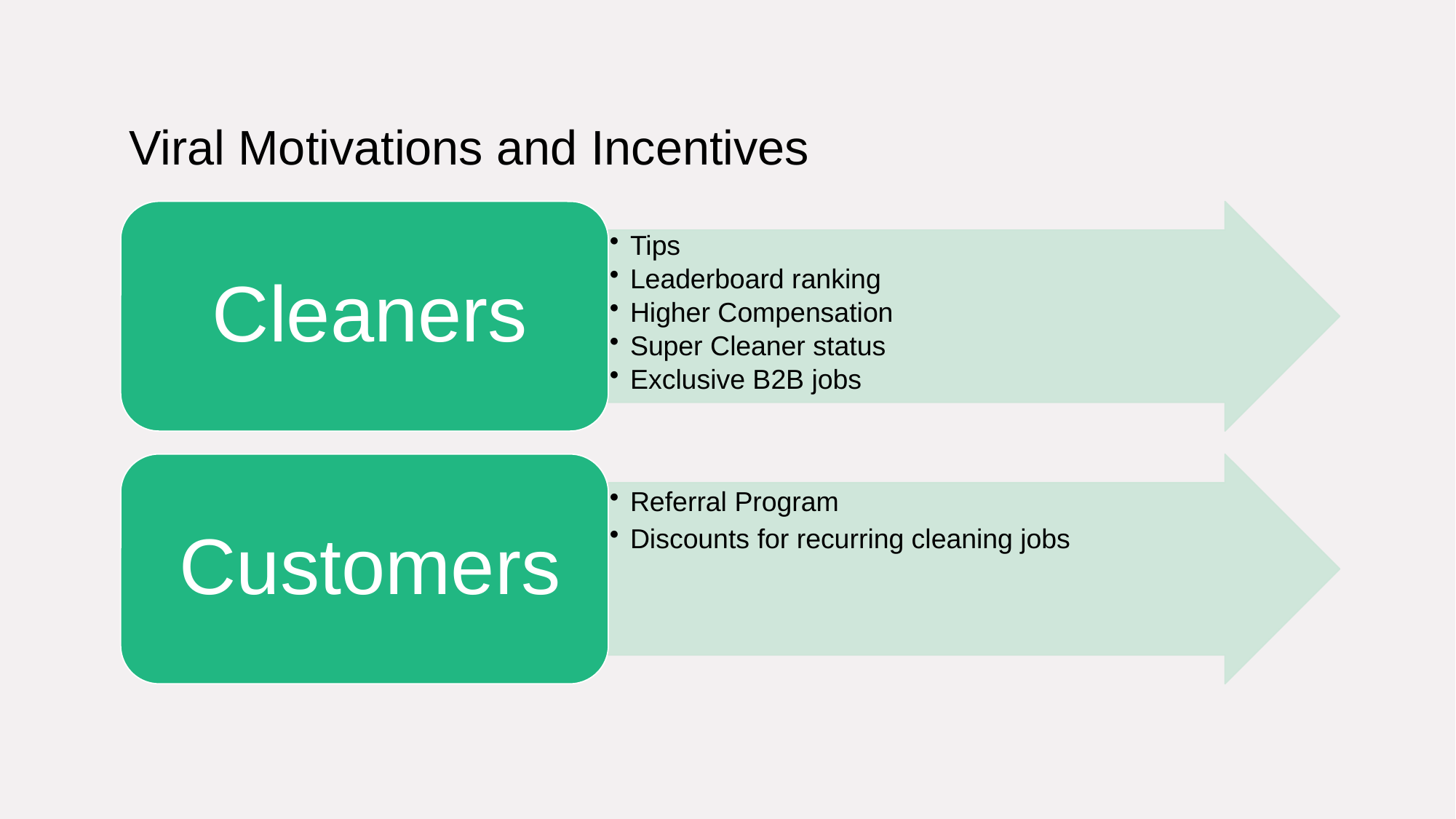

# Viral Motivations and Incentives
Tips
Leaderboard ranking
Higher Compensation
Super Cleaner status
Exclusive B2B jobs
Cleaners
Referral Program
Discounts for recurring cleaning jobs
Customers